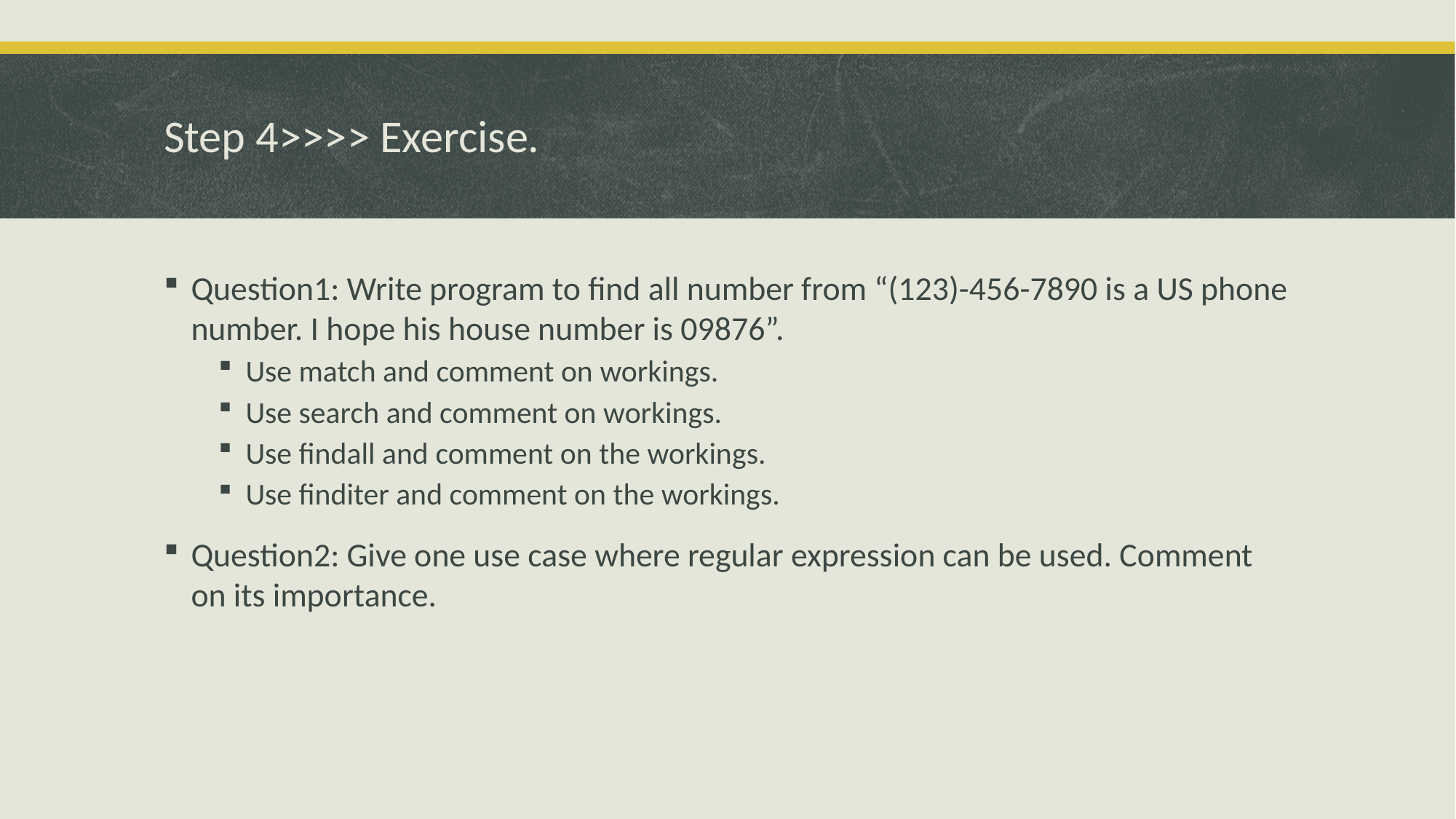

# Step 4>>>> Exercise.
Question1: Write program to find all number from “(123)-456-7890 is a US phone number. I hope his house number is 09876”.
Use match and comment on workings.
Use search and comment on workings.
Use findall and comment on the workings.
Use finditer and comment on the workings.
Question2: Give one use case where regular expression can be used. Comment on its importance.